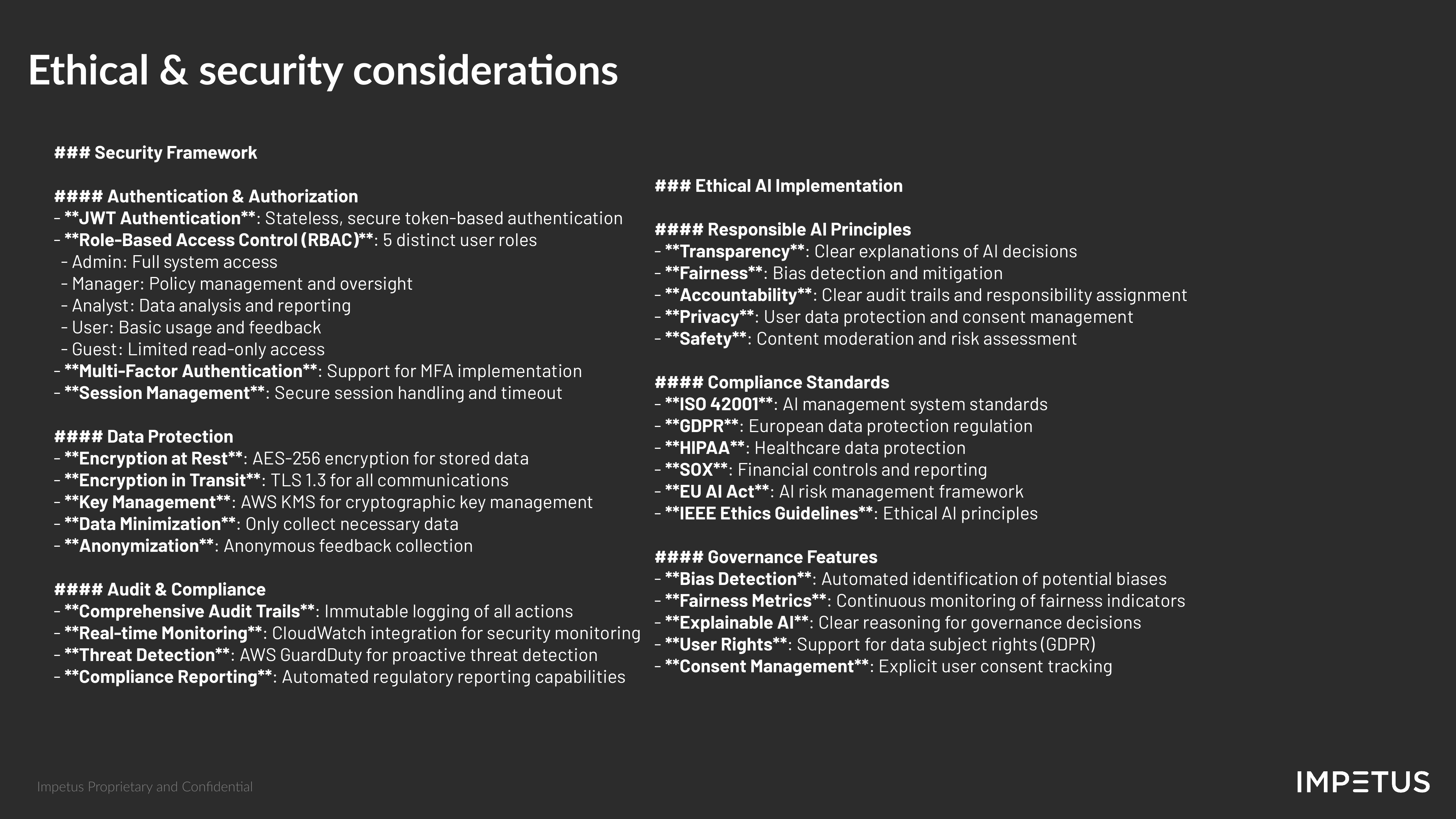

Ethical & security considerations​
### Security Framework
#### Authentication & Authorization
- **JWT Authentication**: Stateless, secure token-based authentication
- **Role-Based Access Control (RBAC)**: 5 distinct user roles
  - Admin: Full system access
  - Manager: Policy management and oversight
  - Analyst: Data analysis and reporting
  - User: Basic usage and feedback
  - Guest: Limited read-only access
- **Multi-Factor Authentication**: Support for MFA implementation
- **Session Management**: Secure session handling and timeout
#### Data Protection
- **Encryption at Rest**: AES-256 encryption for stored data
- **Encryption in Transit**: TLS 1.3 for all communications
- **Key Management**: AWS KMS for cryptographic key management
- **Data Minimization**: Only collect necessary data
- **Anonymization**: Anonymous feedback collection
#### Audit & Compliance
- **Comprehensive Audit Trails**: Immutable logging of all actions
- **Real-time Monitoring**: CloudWatch integration for security monitoring
- **Threat Detection**: AWS GuardDuty for proactive threat detection
- **Compliance Reporting**: Automated regulatory reporting capabilities

### Ethical AI Implementation
#### Responsible AI Principles
- **Transparency**: Clear explanations of AI decisions
- **Fairness**: Bias detection and mitigation
- **Accountability**: Clear audit trails and responsibility assignment
- **Privacy**: User data protection and consent management
- **Safety**: Content moderation and risk assessment
#### Compliance Standards
- **ISO 42001**: AI management system standards
- **GDPR**: European data protection regulation
- **HIPAA**: Healthcare data protection
- **SOX**: Financial controls and reporting
- **EU AI Act**: AI risk management framework
- **IEEE Ethics Guidelines**: Ethical AI principles
#### Governance Features
- **Bias Detection**: Automated identification of potential biases
- **Fairness Metrics**: Continuous monitoring of fairness indicators
- **Explainable AI**: Clear reasoning for governance decisions
- **User Rights**: Support for data subject rights (GDPR)
- **Consent Management**: Explicit user consent tracking